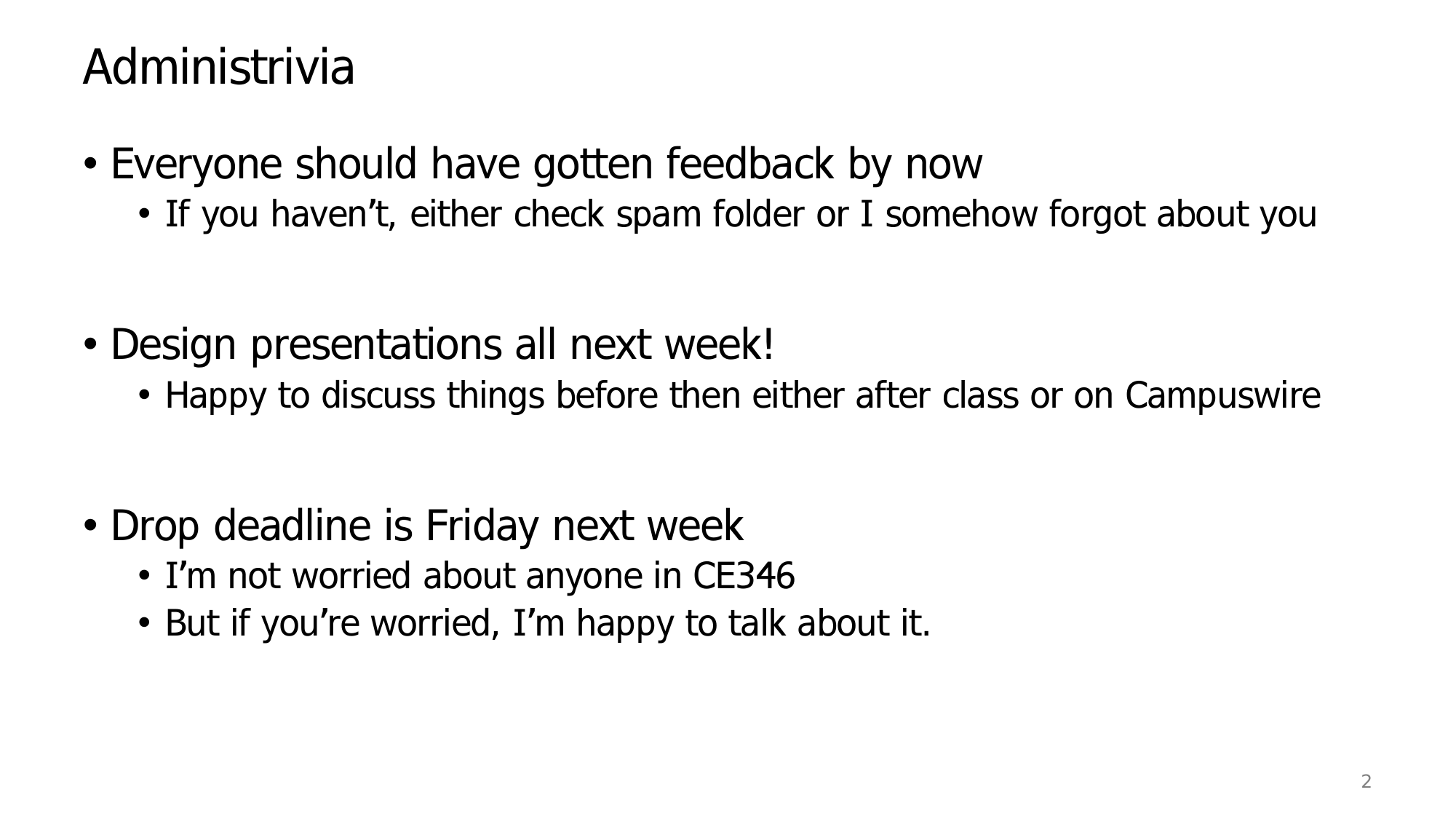

# Administrivia
Everyone should have gotten feedback by now
If you haven’t, either check spam folder or I somehow forgot about you

Design presentations all next week!
Happy to discuss things before then either after class or on Campuswire

Drop deadline is Friday next week
I’m not worried about anyone in CE346
But if you’re worried, I’m happy to talk about it.
2